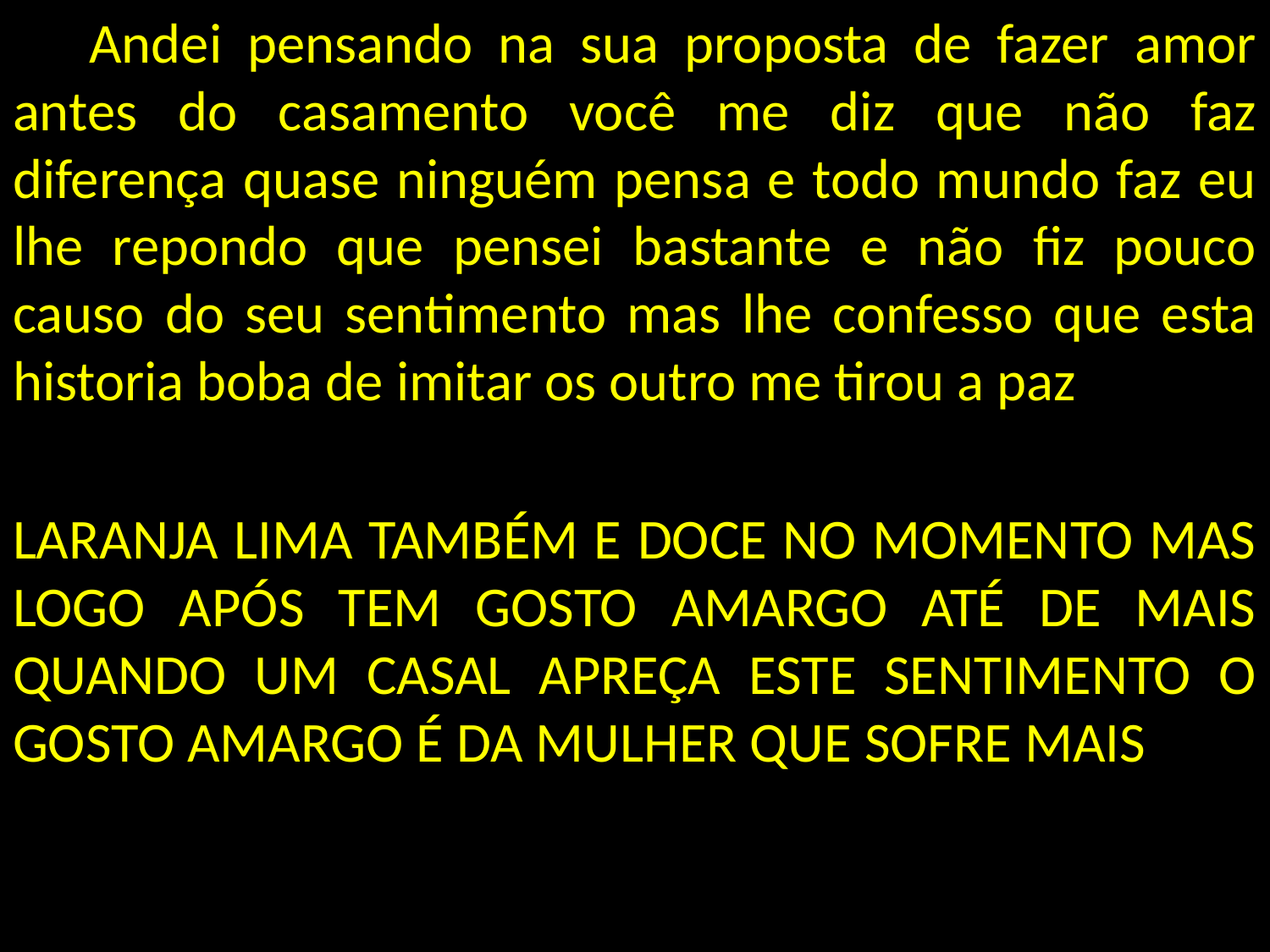

Andei pensando na sua proposta de fazer amor antes do casamento você me diz que não faz diferença quase ninguém pensa e todo mundo faz eu lhe repondo que pensei bastante e não fiz pouco causo do seu sentimento mas lhe confesso que esta historia boba de imitar os outro me tirou a paz

LARANJA LIMA TAMBÉM E DOCE NO MOMENTO MAS LOGO APÓS TEM GOSTO AMARGO ATÉ DE MAIS QUANDO UM CASAL APREÇA ESTE SENTIMENTO O GOSTO AMARGO É DA MULHER QUE SOFRE MAIS